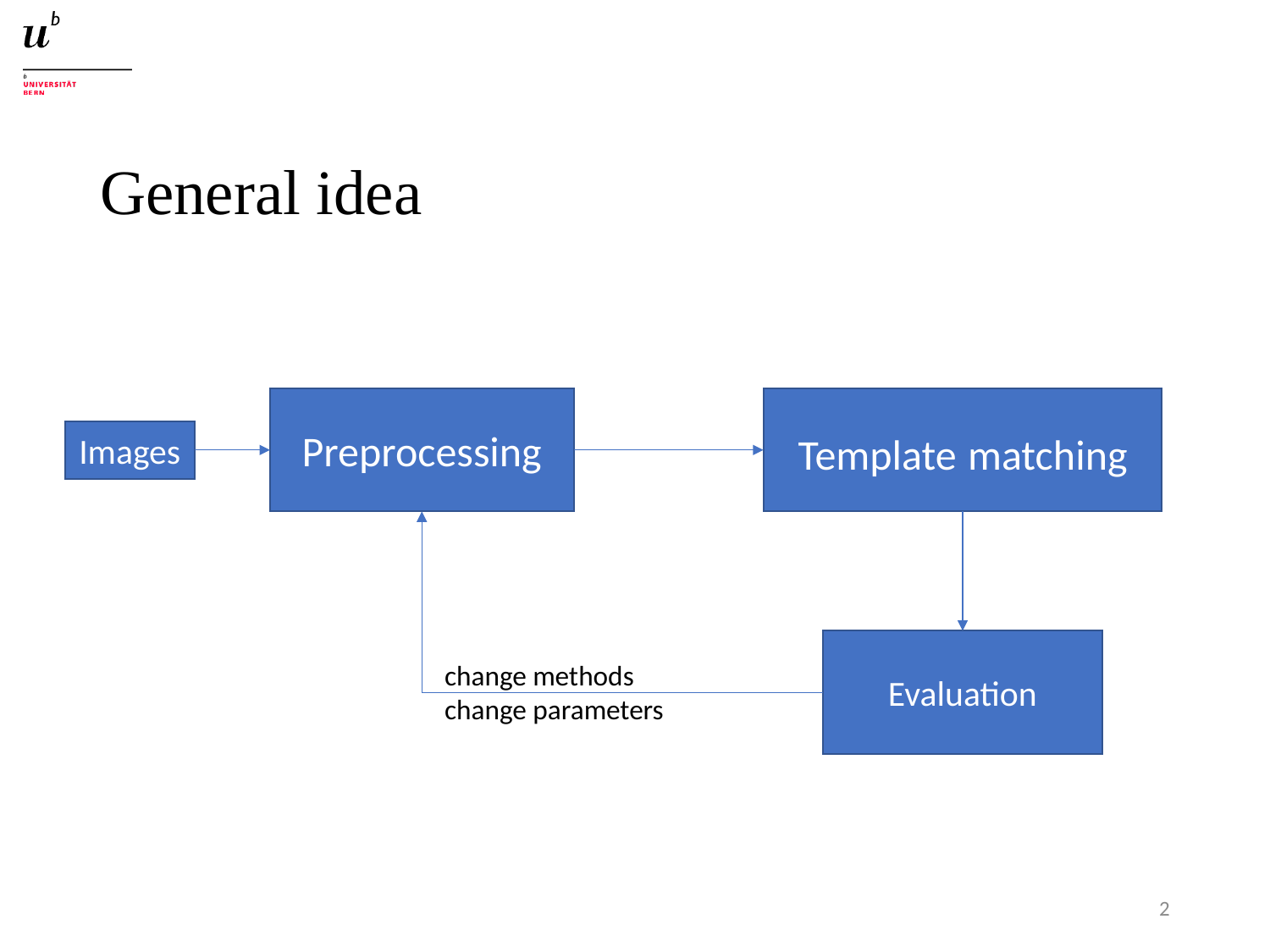

# General idea
Preprocessing
Template matching
Images
Evaluation
change methods
change parameters
2